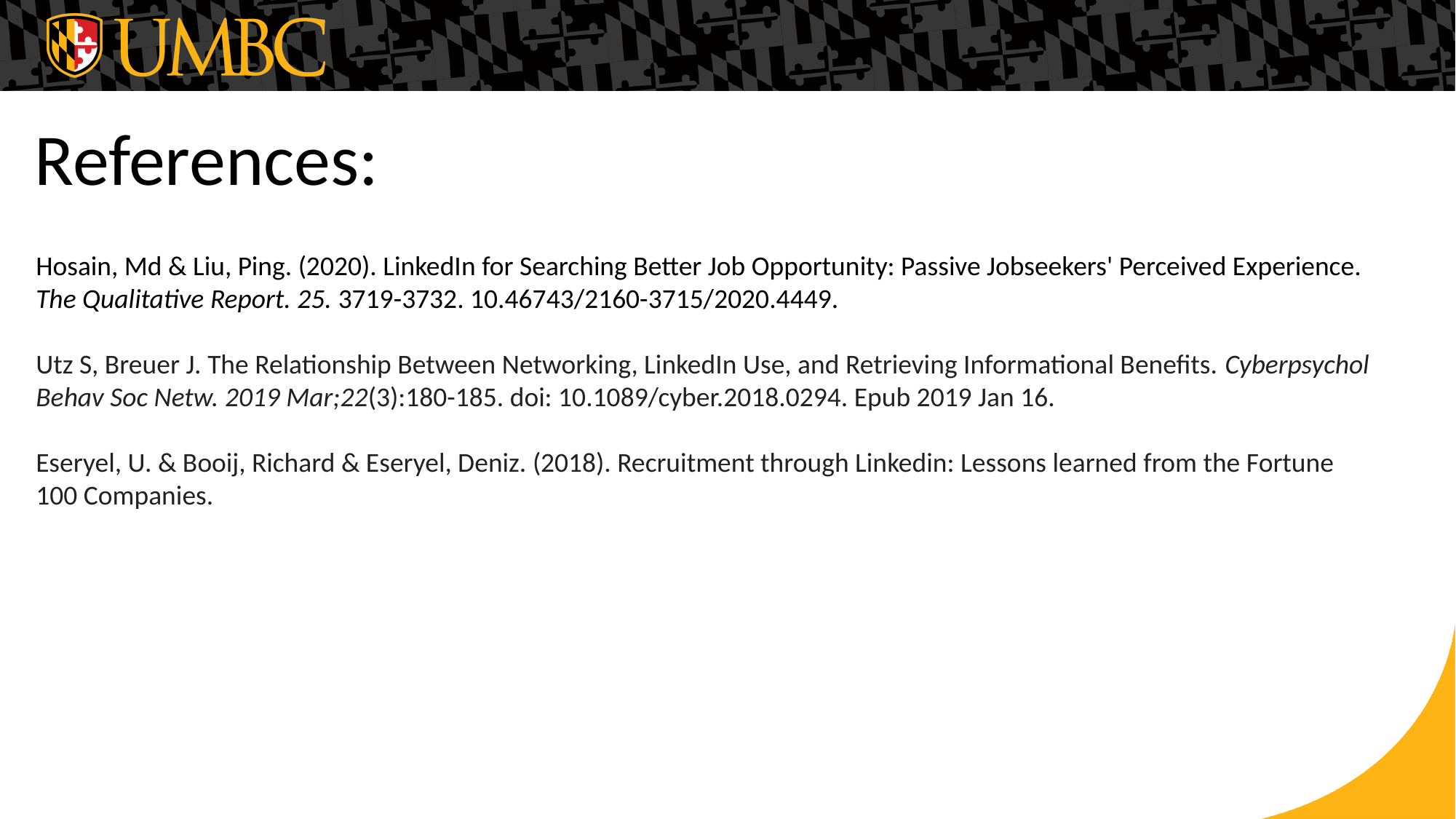

References:
Hosain, Md & Liu, Ping. (2020). LinkedIn for Searching Better Job Opportunity: Passive Jobseekers' Perceived Experience. The Qualitative Report. 25. 3719-3732. 10.46743/2160-3715/2020.4449.

Utz S, Breuer J. The Relationship Between Networking, LinkedIn Use, and Retrieving Informational Benefits. Cyberpsychol Behav Soc Netw. 2019 Mar;22(3):180-185. doi: 10.1089/cyber.2018.0294. Epub 2019 Jan 16.

Eseryel, U. & Booij, Richard & Eseryel, Deniz. (2018). Recruitment through Linkedin: Lessons learned from the Fortune 100 Companies.